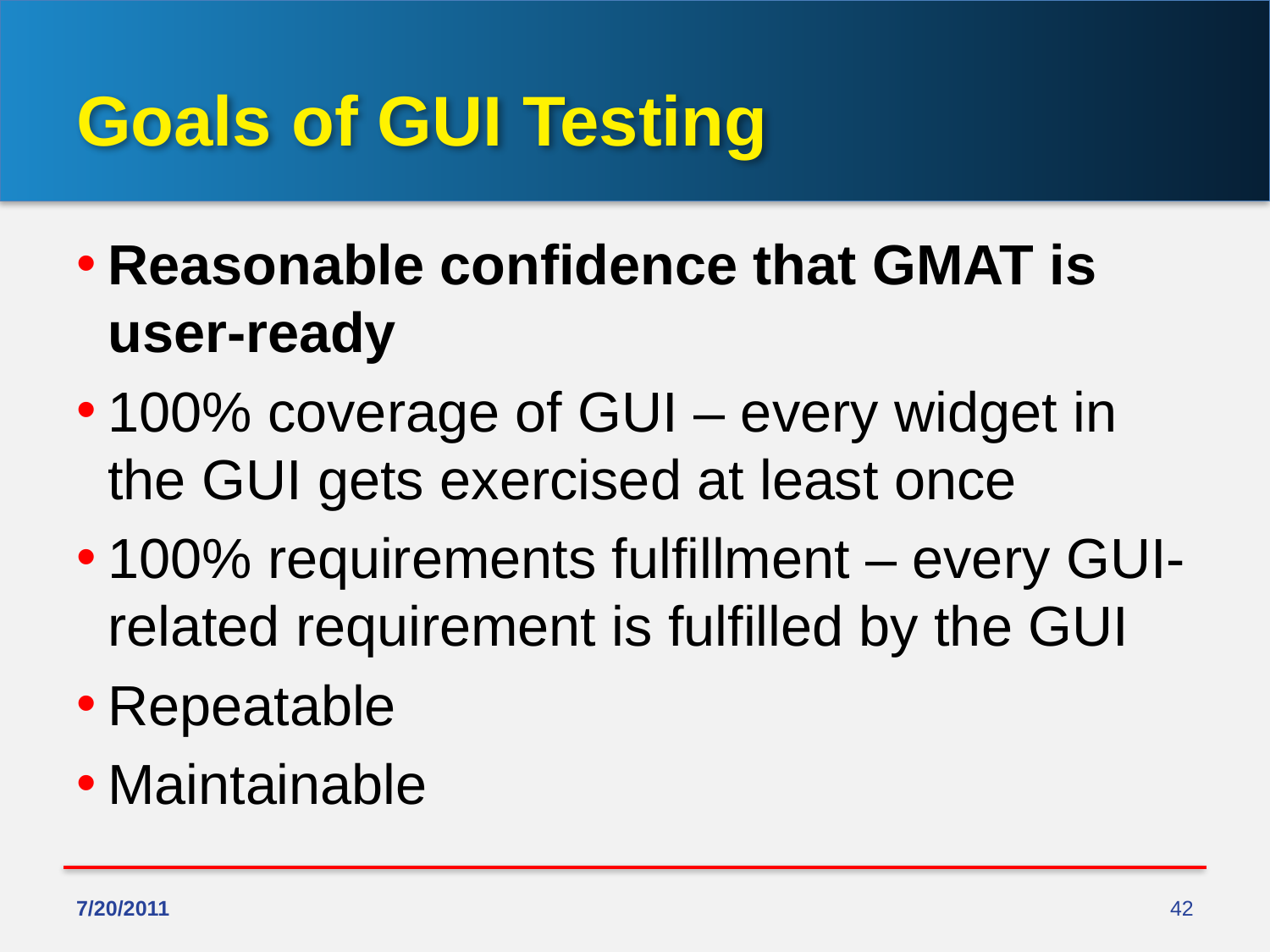

# Goals of GUI Testing
Reasonable confidence that GMAT is user-ready
100% coverage of GUI – every widget in the GUI gets exercised at least once
100% requirements fulfillment – every GUI-related requirement is fulfilled by the GUI
Repeatable
Maintainable
7/20/2011
42